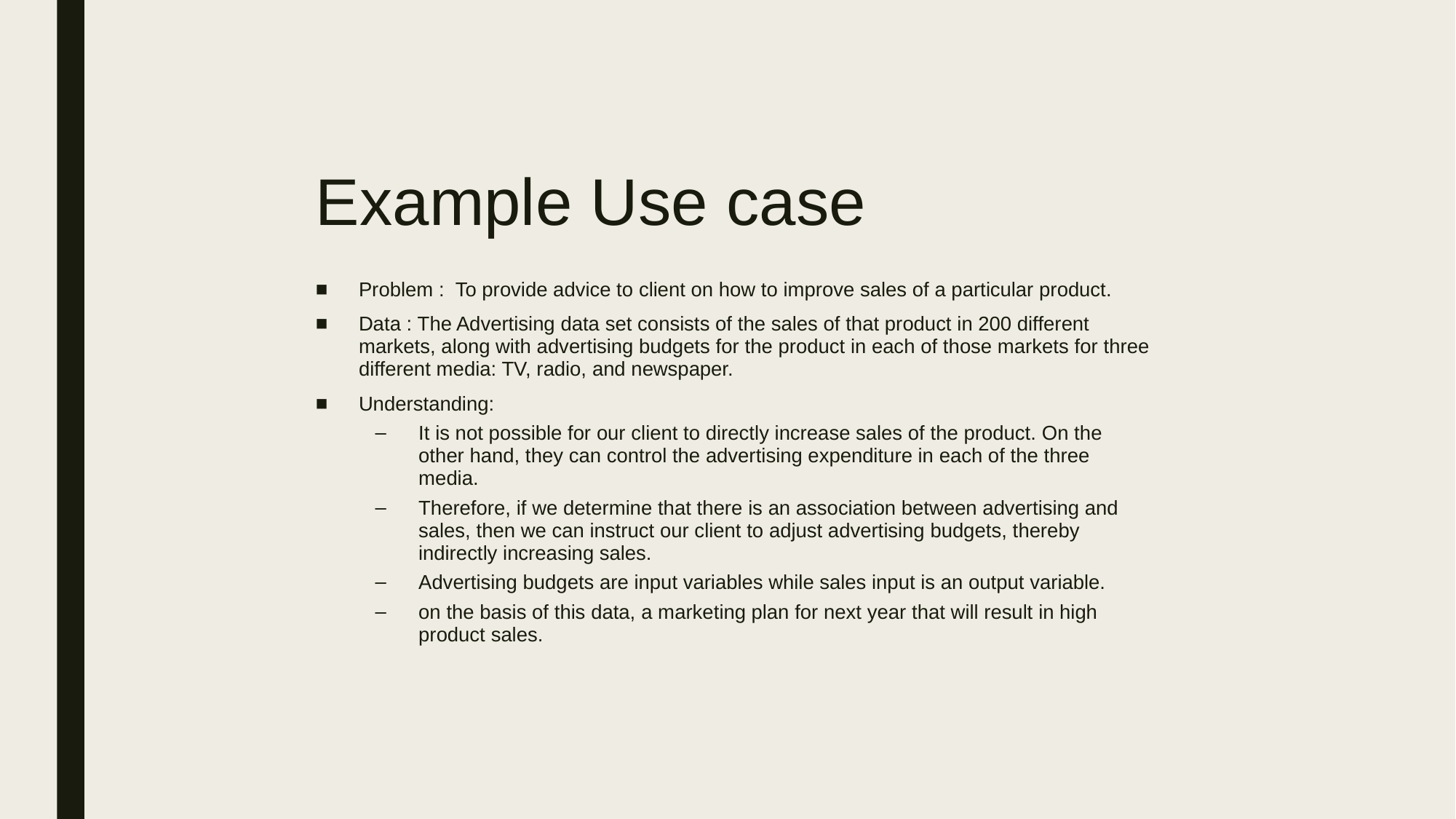

# Example Use case
Problem :  To provide advice to client on how to improve sales of a particular product.
Data : The Advertising data set consists of the sales of that product in 200 different markets, along with advertising budgets for the product in each of those markets for three different media: TV, radio, and newspaper.
Understanding:
It is not possible for our client to directly increase sales of the product. On the other hand, they can control the advertising expenditure in each of the three media.
Therefore, if we determine that there is an association between advertising and sales, then we can instruct our client to adjust advertising budgets, thereby indirectly increasing sales.
Advertising budgets are input variables while sales input is an output variable.
on the basis of this data, a marketing plan for next year that will result in high product sales.